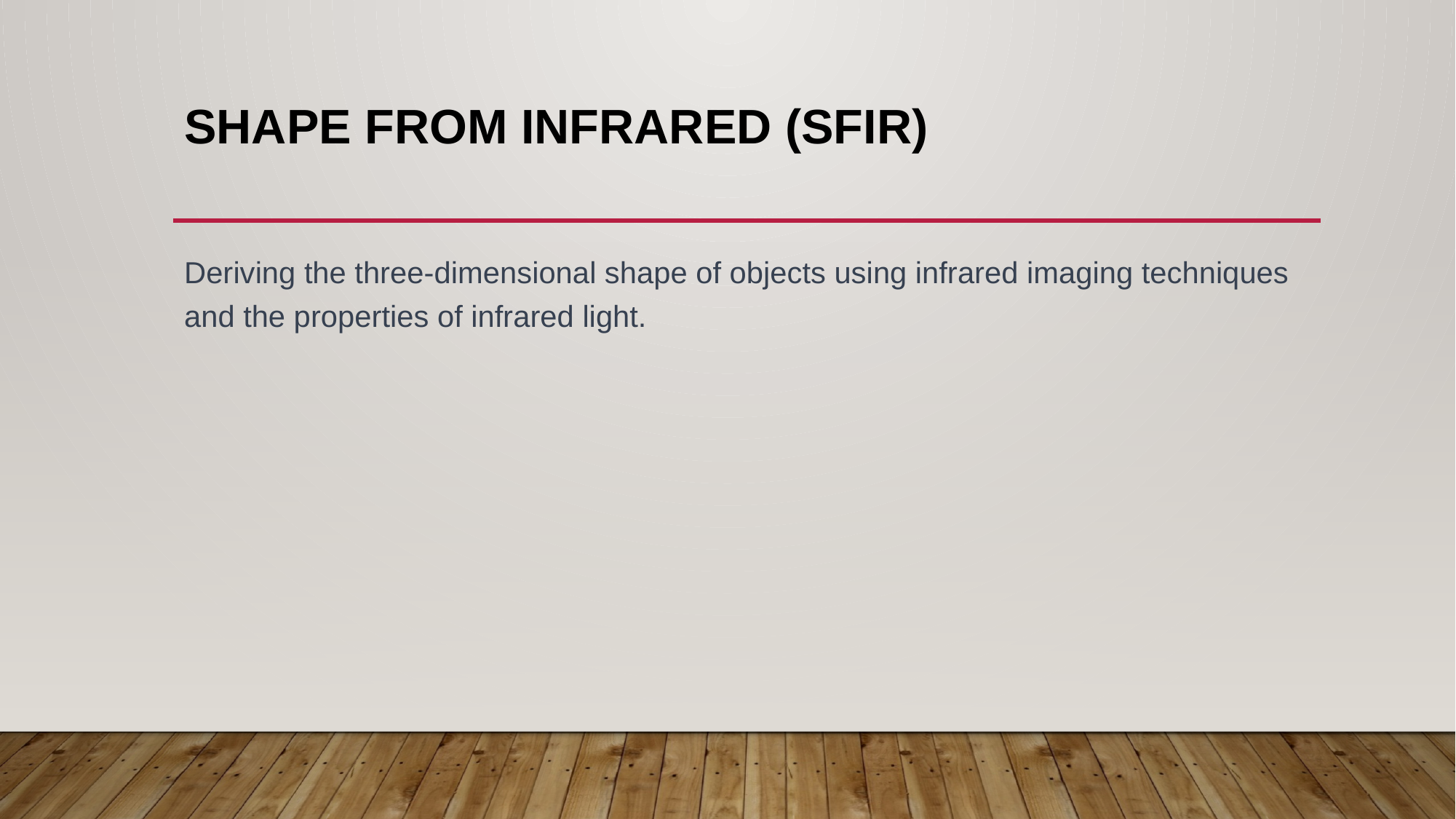

# Shape from Infrared (SfIR)
Deriving the three-dimensional shape of objects using infrared imaging techniques and the properties of infrared light.